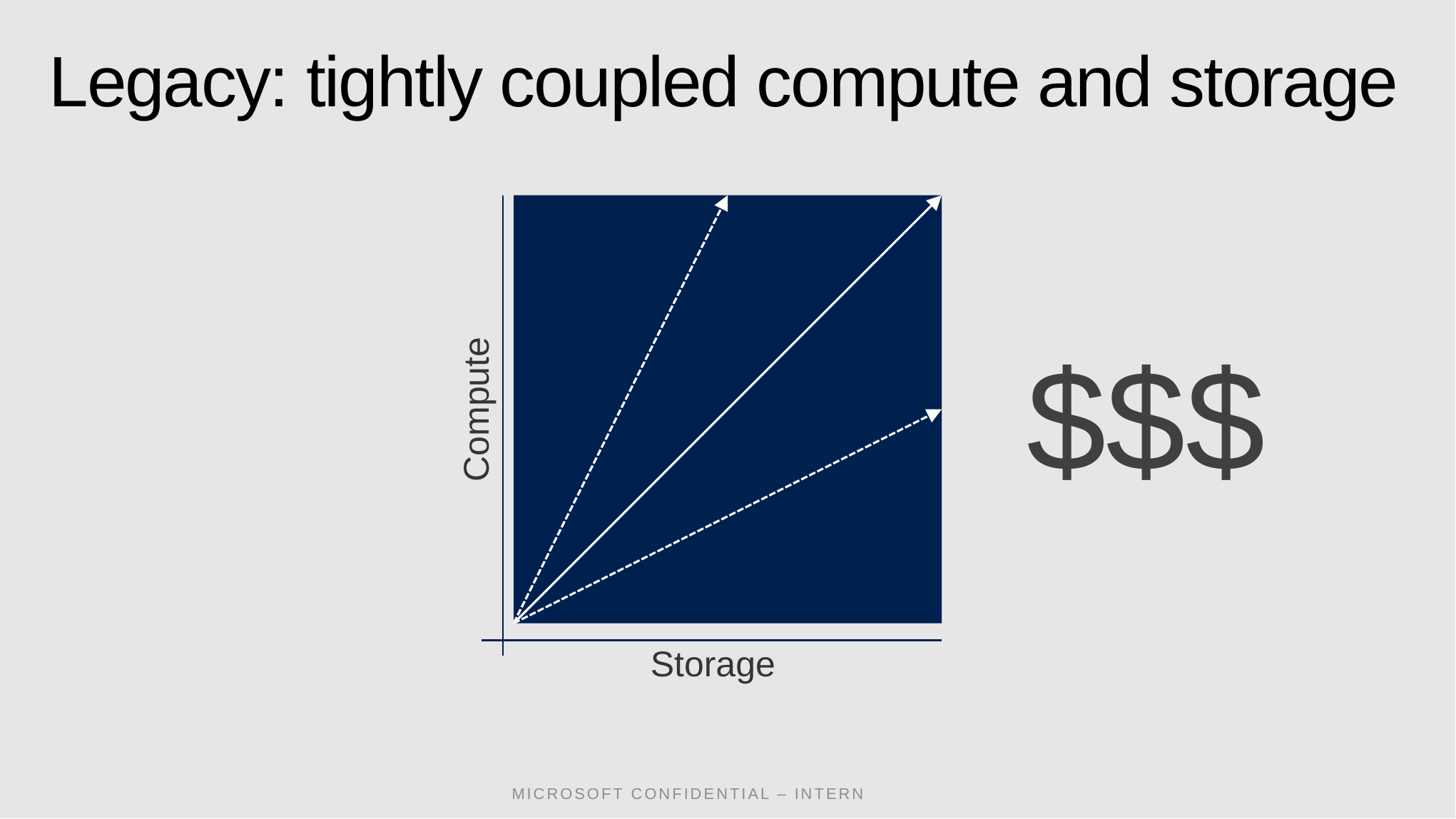

# Legacy: tightly coupled compute and storage

$$$
Compute
Storage